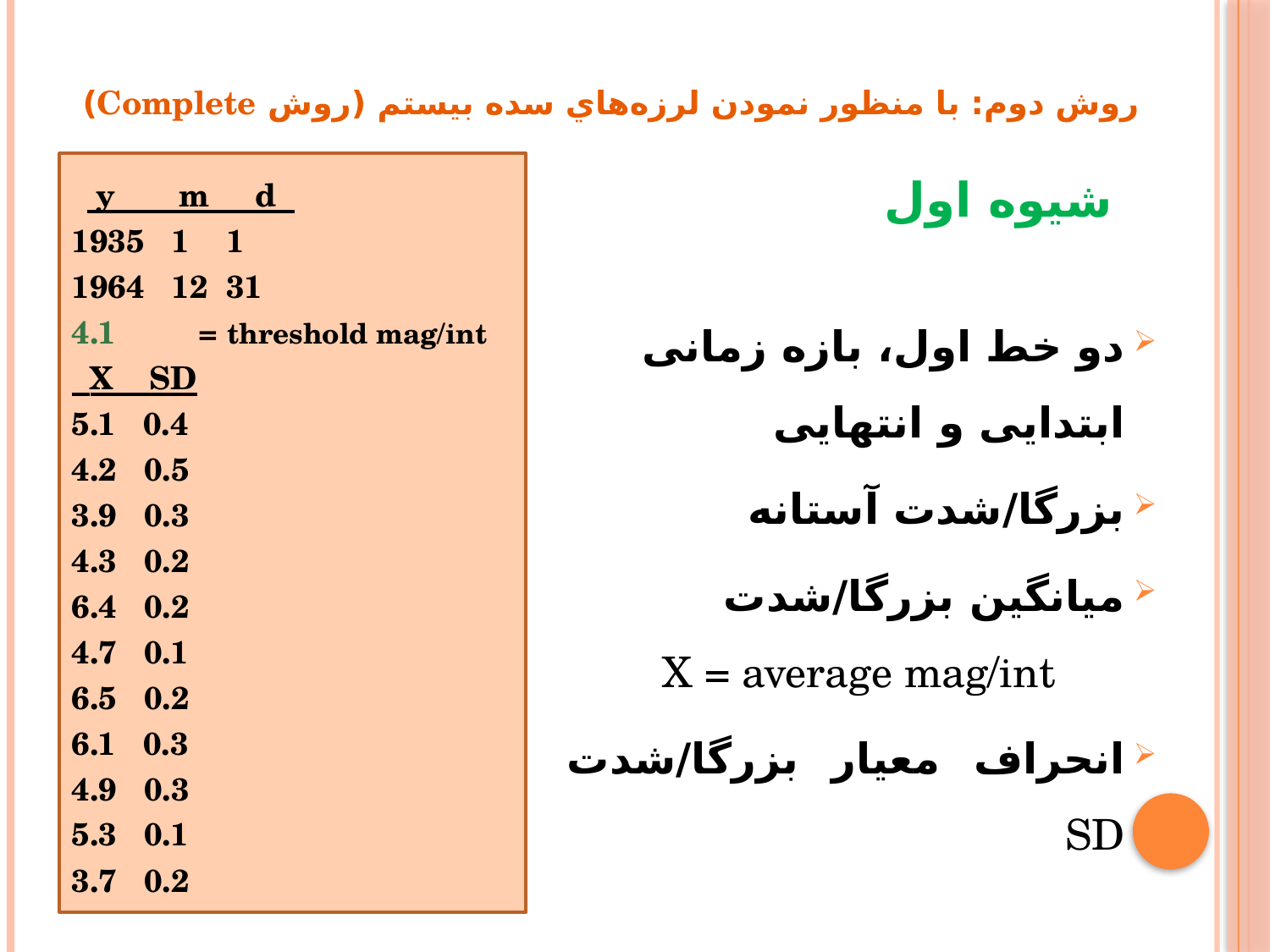

# روش دوم: با منظور نمودن لرزه‌هاي سده بيستم (روش Complete)
 y       m     d
1935   1    1
1964   12  31
4.1	= threshold mag/int
  X    SD
5.1   0.4
4.2   0.5
3.9   0.3
4.3   0.2
6.4   0.2
4.7   0.1
6.5   0.2
6.1   0.3
4.9   0.3
5.3   0.1
3.7   0.2
شیوه اول
دو خط اول، بازه زمانی ابتدایی و انتهایی
بزرگا/شدت آستانه
میانگین بزرگا/شدت
X = average mag/int
انحراف معیار بزرگا/شدت SD